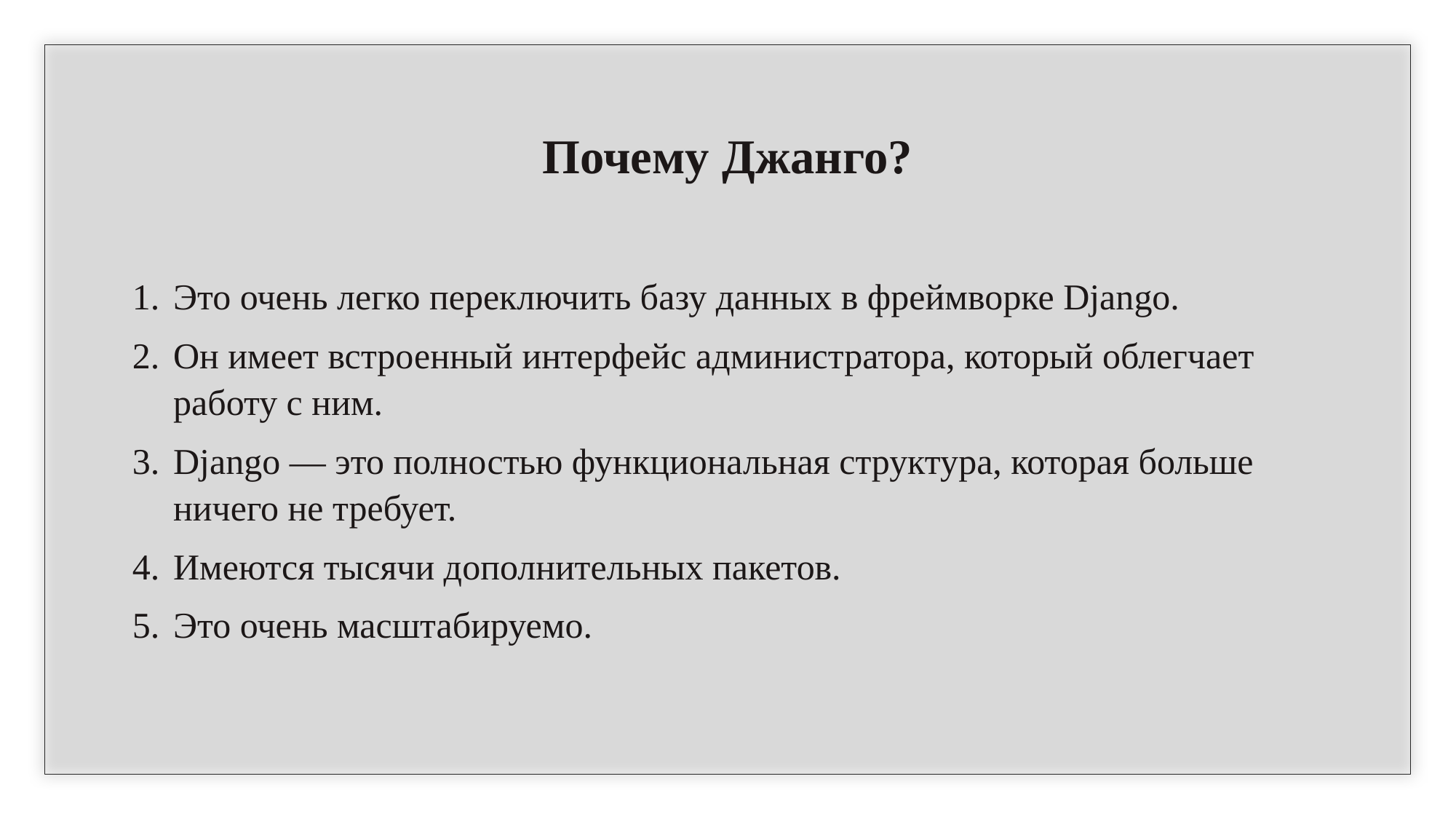

Почему Джанго?

Это очень легко переключить базу данных в фреймворке Django.
Он имеет встроенный интерфейс администратора, который облегчает работу с ним.
Django — это полностью функциональная структура, которая больше ничего не требует.
Имеются тысячи дополнительных пакетов.
Это очень масштабируемо.